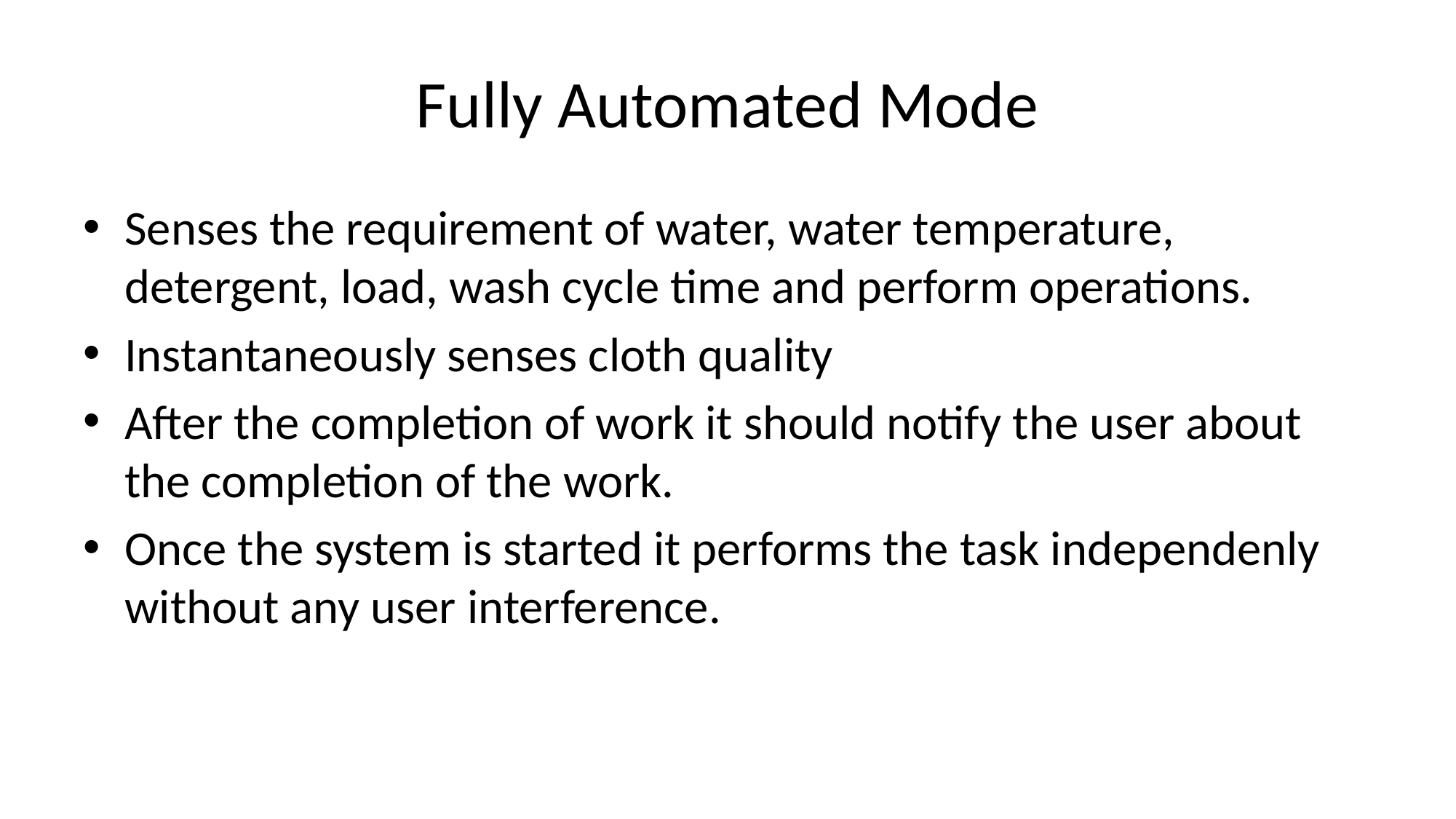

# Fully Automated Mode
Senses the requirement of water, water temperature, detergent, load, wash cycle time and perform operations.
Instantaneously senses cloth quality
After the completion of work it should notify the user about the completion of the work.
Once the system is started it performs the task independenly without any user interference.